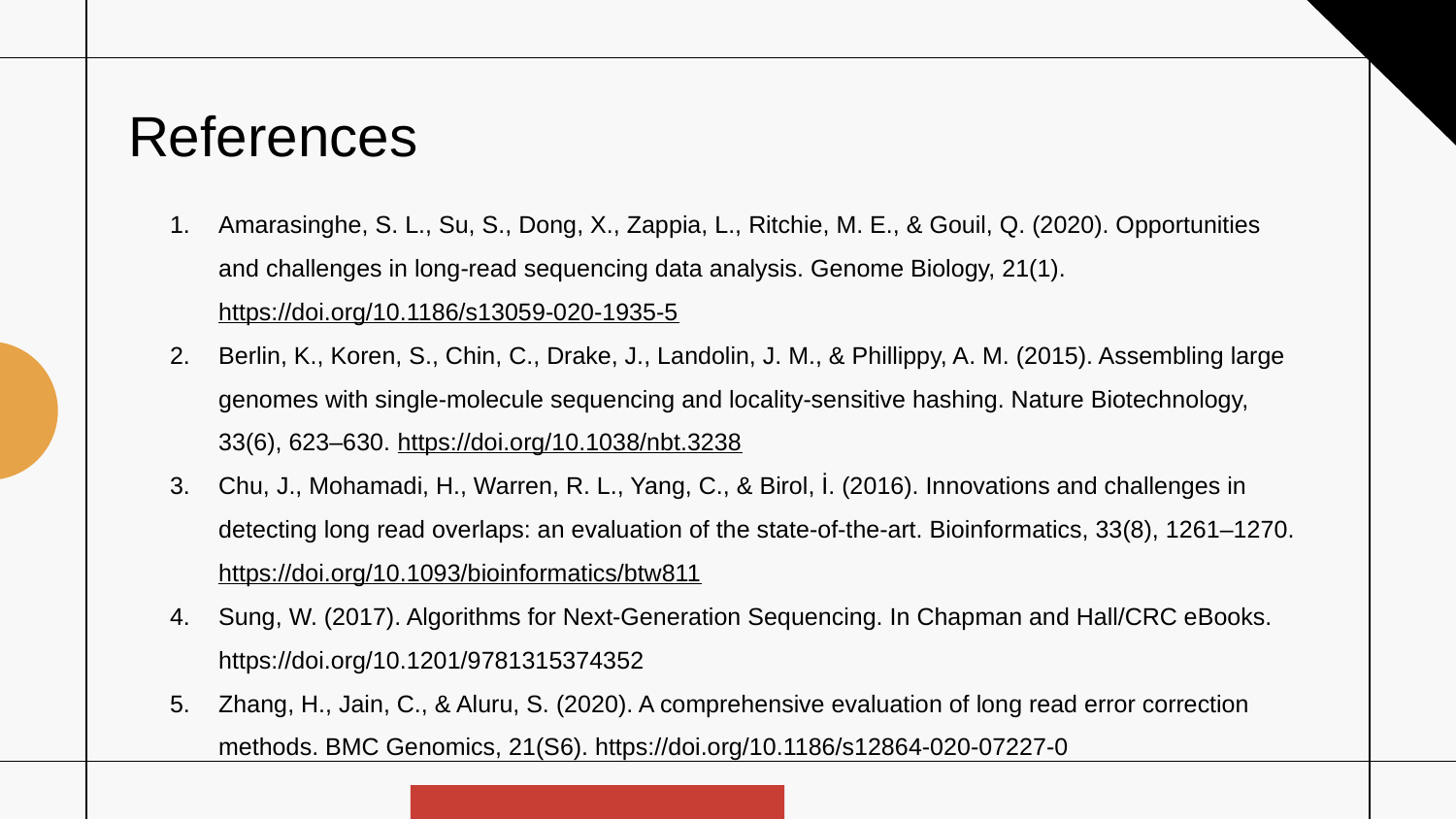

# References
Amarasinghe, S. L., Su, S., Dong, X., Zappia, L., Ritchie, M. E., & Gouil, Q. (2020). Opportunities and challenges in long-read sequencing data analysis. Genome Biology, 21(1). https://doi.org/10.1186/s13059-020-1935-5
Berlin, K., Koren, S., Chin, C., Drake, J., Landolin, J. M., & Phillippy, A. M. (2015). Assembling large genomes with single-molecule sequencing and locality-sensitive hashing. Nature Biotechnology, 33(6), 623–630. https://doi.org/10.1038/nbt.3238
Chu, J., Mohamadi, H., Warren, R. L., Yang, C., & Birol, İ. (2016). Innovations and challenges in detecting long read overlaps: an evaluation of the state-of-the-art. Bioinformatics, 33(8), 1261–1270. https://doi.org/10.1093/bioinformatics/btw811
Sung, W. (2017). Algorithms for Next-Generation Sequencing. In Chapman and Hall/CRC eBooks. https://doi.org/10.1201/9781315374352
Zhang, H., Jain, C., & Aluru, S. (2020). A comprehensive evaluation of long read error correction methods. BMC Genomics, 21(S6). https://doi.org/10.1186/s12864-020-07227-0